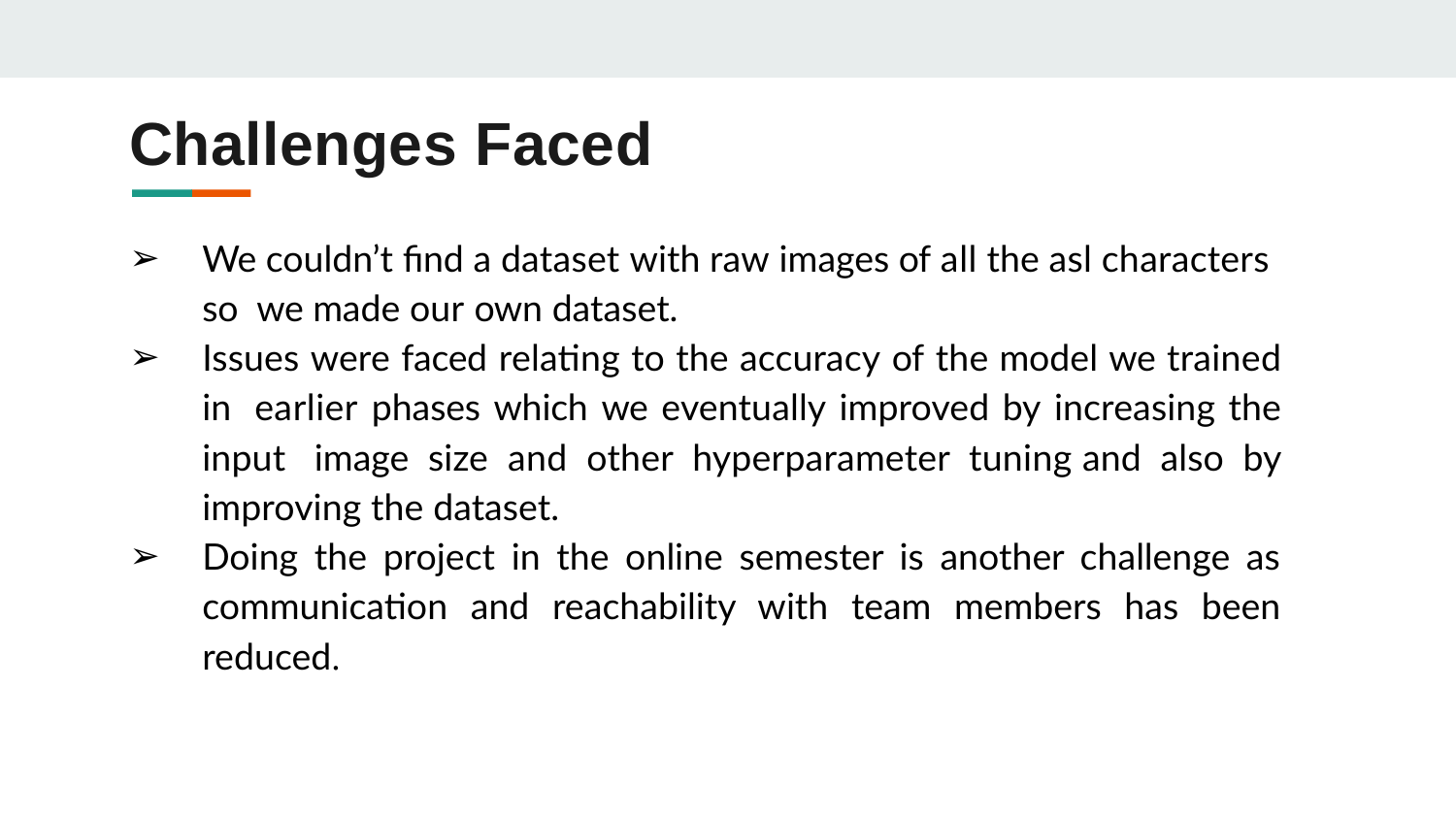

# Challenges Faced
We couldn’t find a dataset with raw images of all the asl characters so  we made our own dataset.
Issues were faced relating to the accuracy of the model we trained in  earlier phases which we eventually improved by increasing the input  image size and other hyperparameter tuning and also by improving the dataset.
Doing the project in the online semester is another challenge as communication and reachability with team members has been reduced.